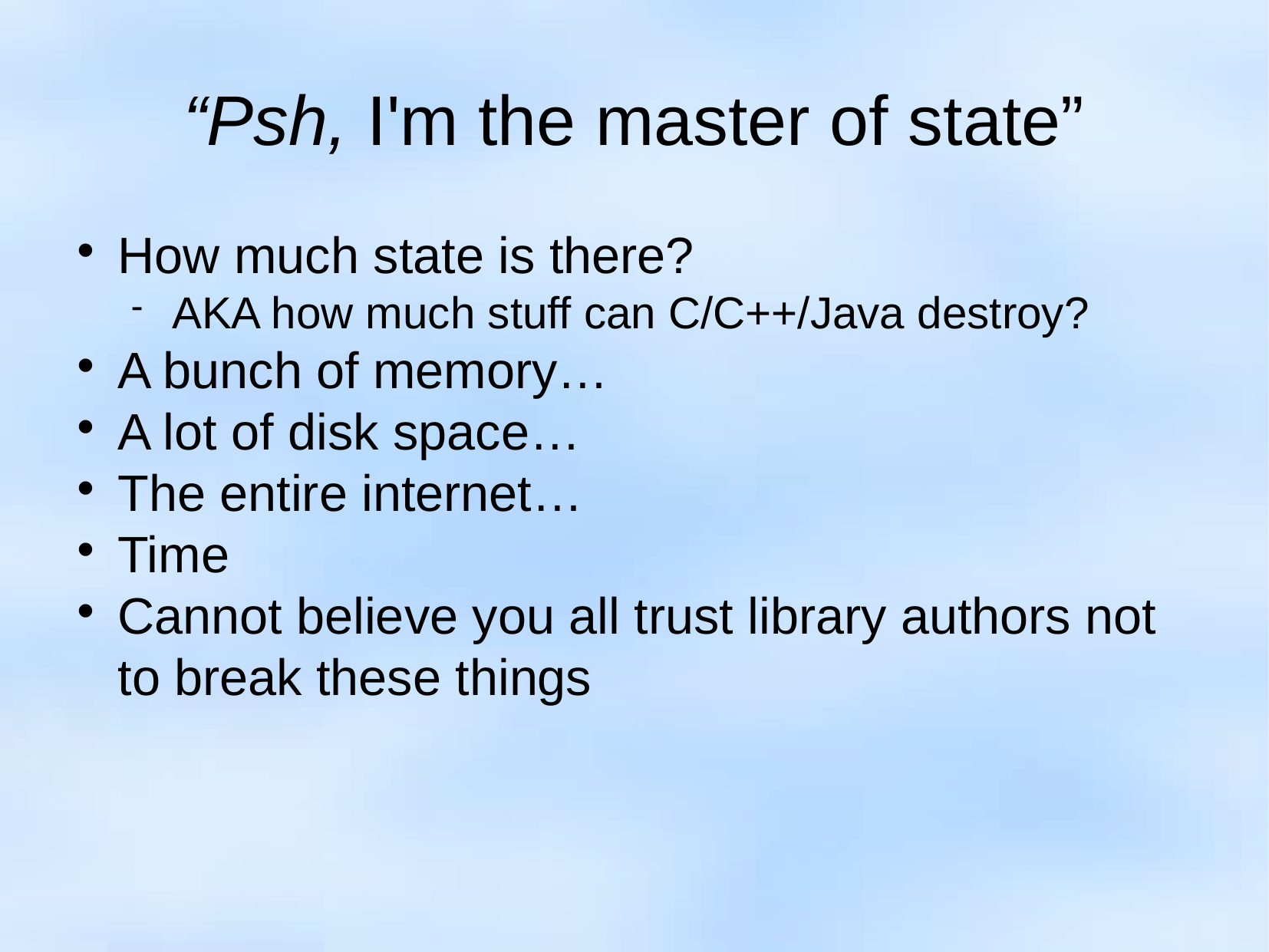

“Psh, I'm the master of state”
How much state is there?
AKA how much stuff can C/C++/Java destroy?
A bunch of memory…
A lot of disk space…
The entire internet…
Time
Cannot believe you all trust library authors not to break these things